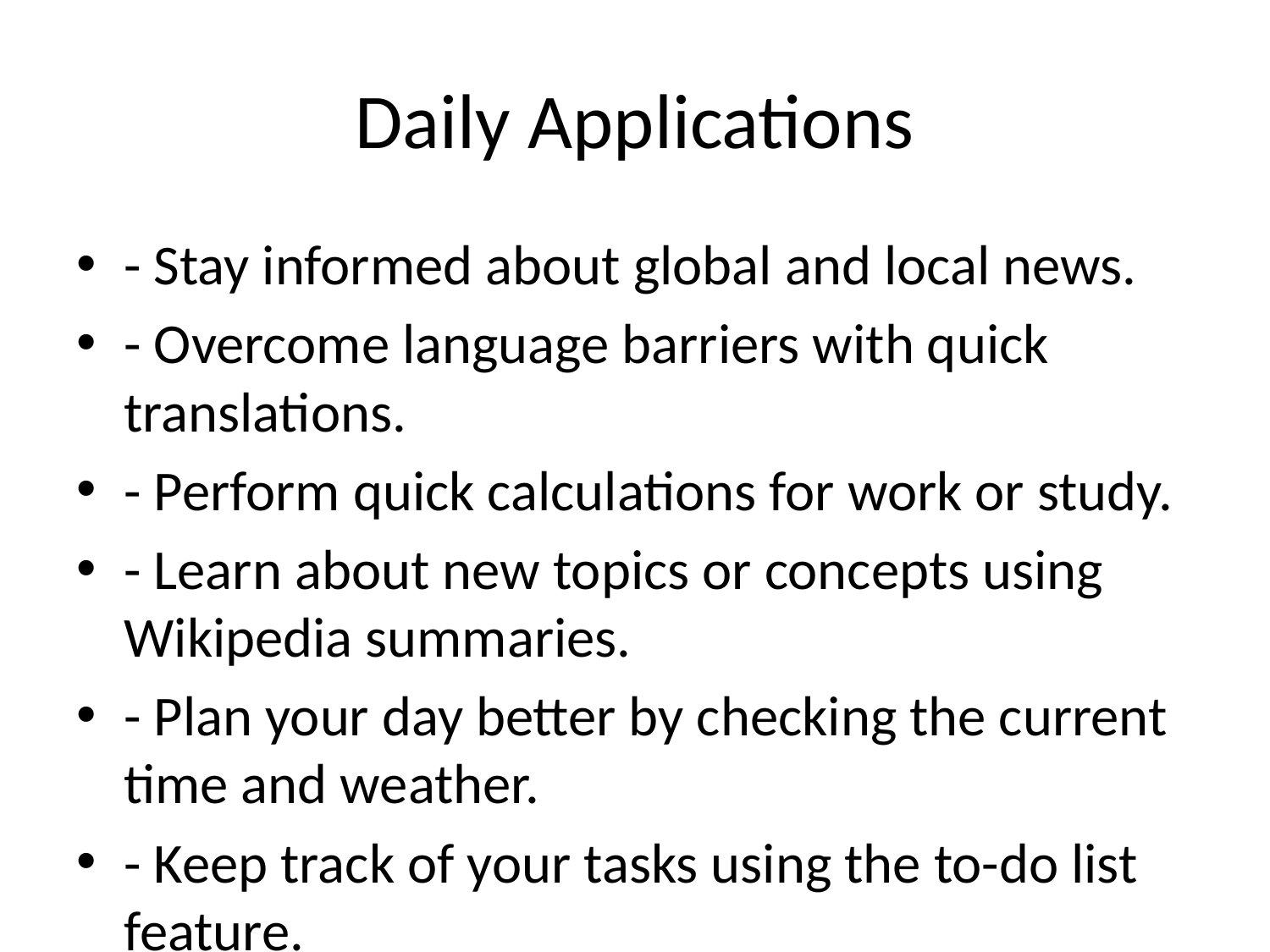

# Daily Applications
- Stay informed about global and local news.
- Overcome language barriers with quick translations.
- Perform quick calculations for work or study.
- Learn about new topics or concepts using Wikipedia summaries.
- Plan your day better by checking the current time and weather.
- Keep track of your tasks using the to-do list feature.